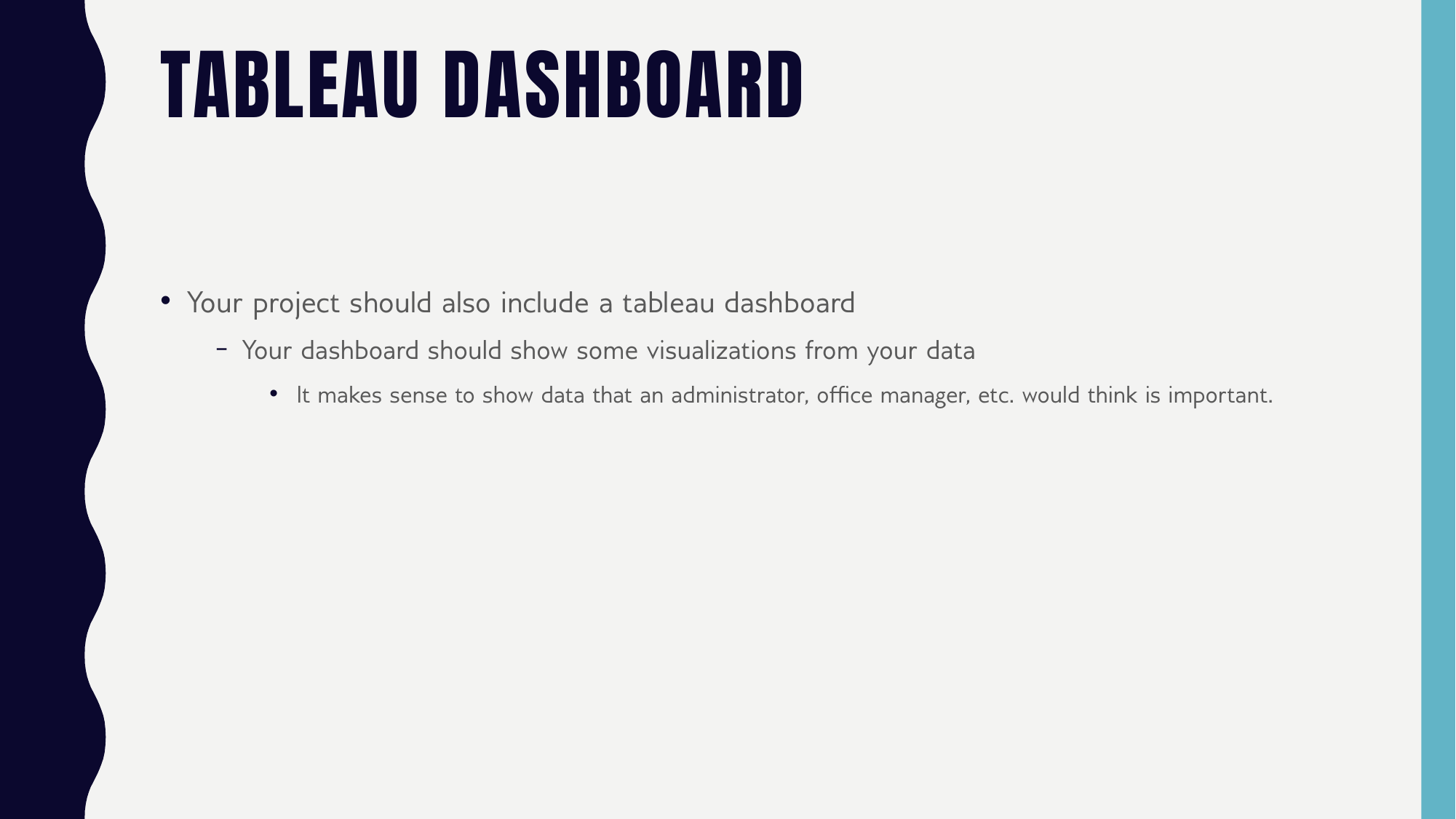

# Tableau Dashboard
Your project should also include a tableau dashboard
Your dashboard should show some visualizations from your data
It makes sense to show data that an administrator, office manager, etc. would think is important.